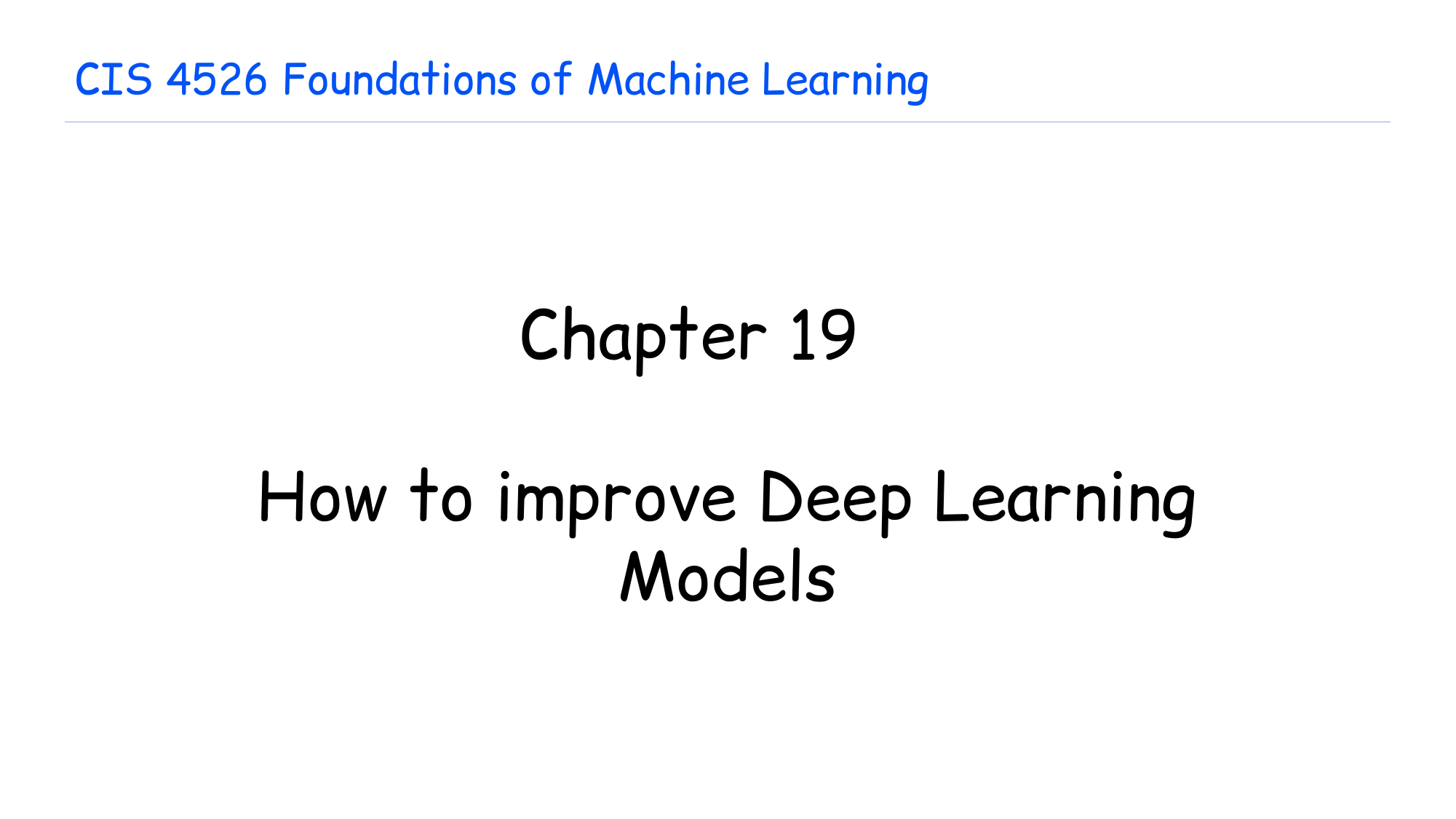

# CIS 4526 Foundations of Machine Learning
Chapter 19
How to improve Deep Learning Models